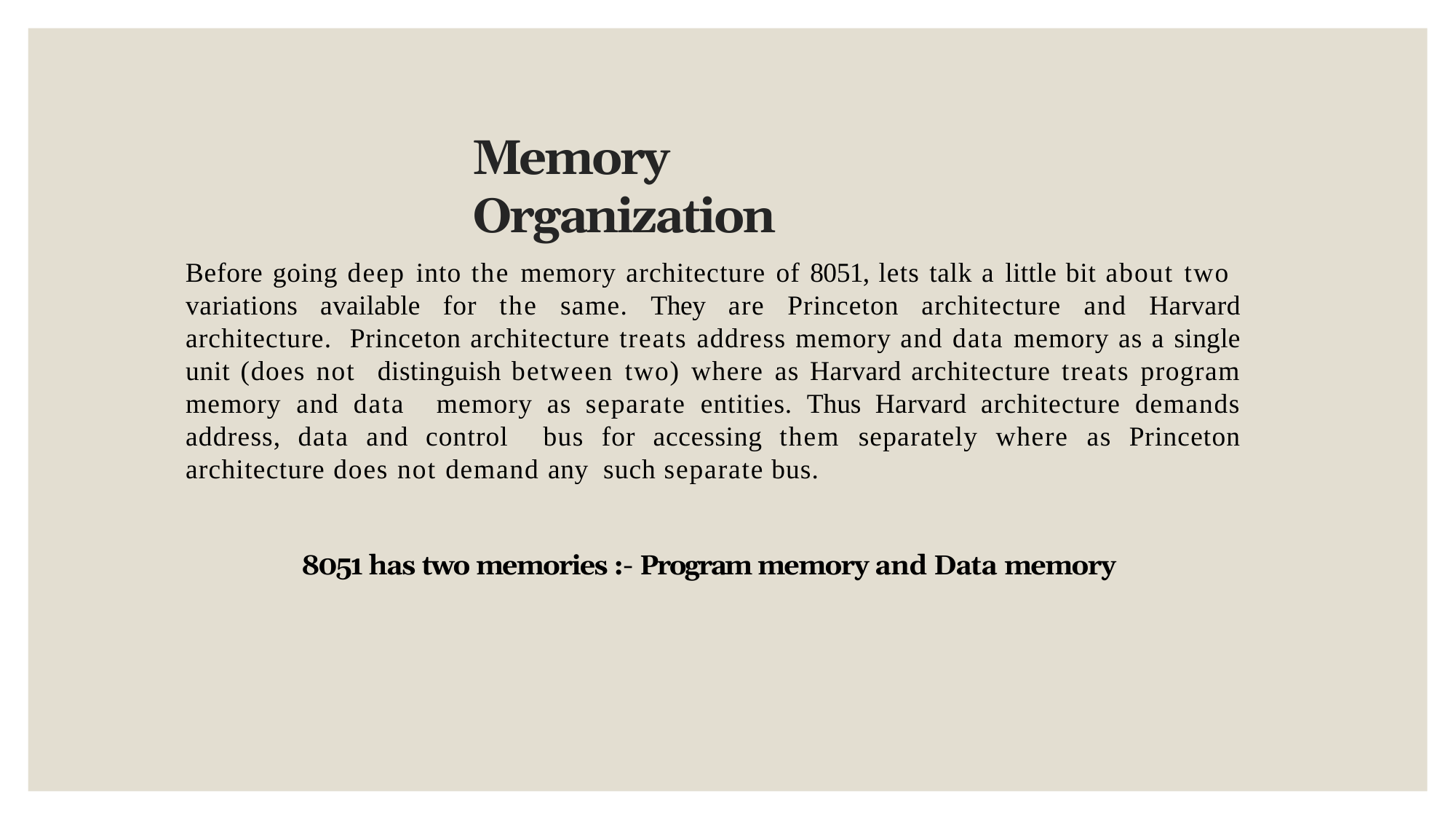

# Memory Organization
Before going deep into the memory architecture of 8051, lets talk a little bit about two  variations available for the same. They are Princeton architecture and Harvard architecture.  Princeton architecture treats address memory and data memory as a single unit (does not  distinguish between two) where as Harvard architecture treats program memory and data  memory as separate entities. Thus Harvard architecture demands address, data and control  bus for accessing them separately where as Princeton architecture does not demand any  such separate bus.

8051 has two memories :- Program memory and Data memory